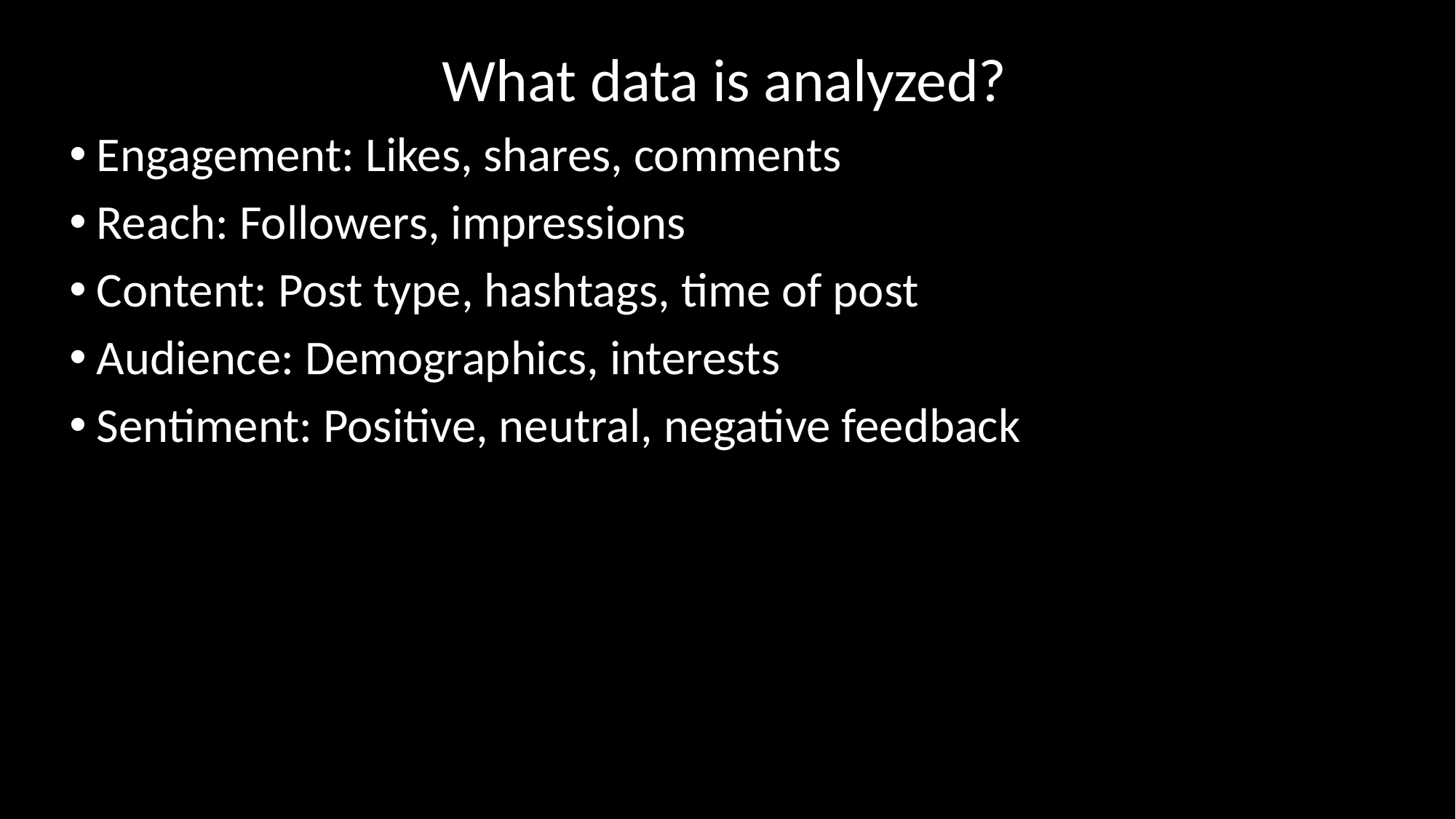

What data is analyzed?
Engagement: Likes, shares, comments
Reach: Followers, impressions
Content: Post type, hashtags, time of post
Audience: Demographics, interests
Sentiment: Positive, neutral, negative feedback

# Search Problems